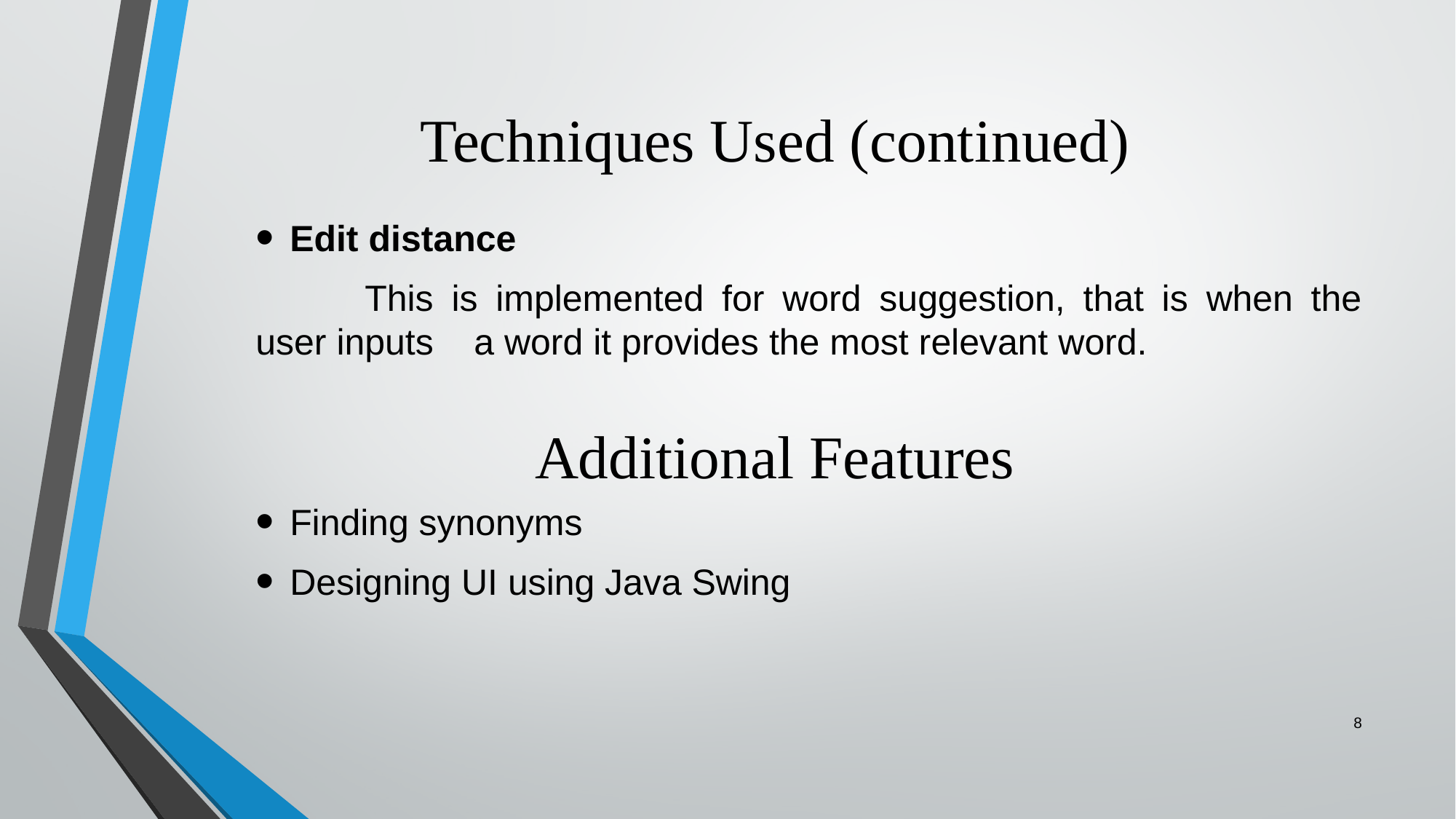

# Techniques Used (continued)
Edit distance
	This is implemented for word suggestion, that is when the user inputs 	a word it provides the most relevant word.

Finding synonyms
Designing UI using Java Swing

Additional Features
8